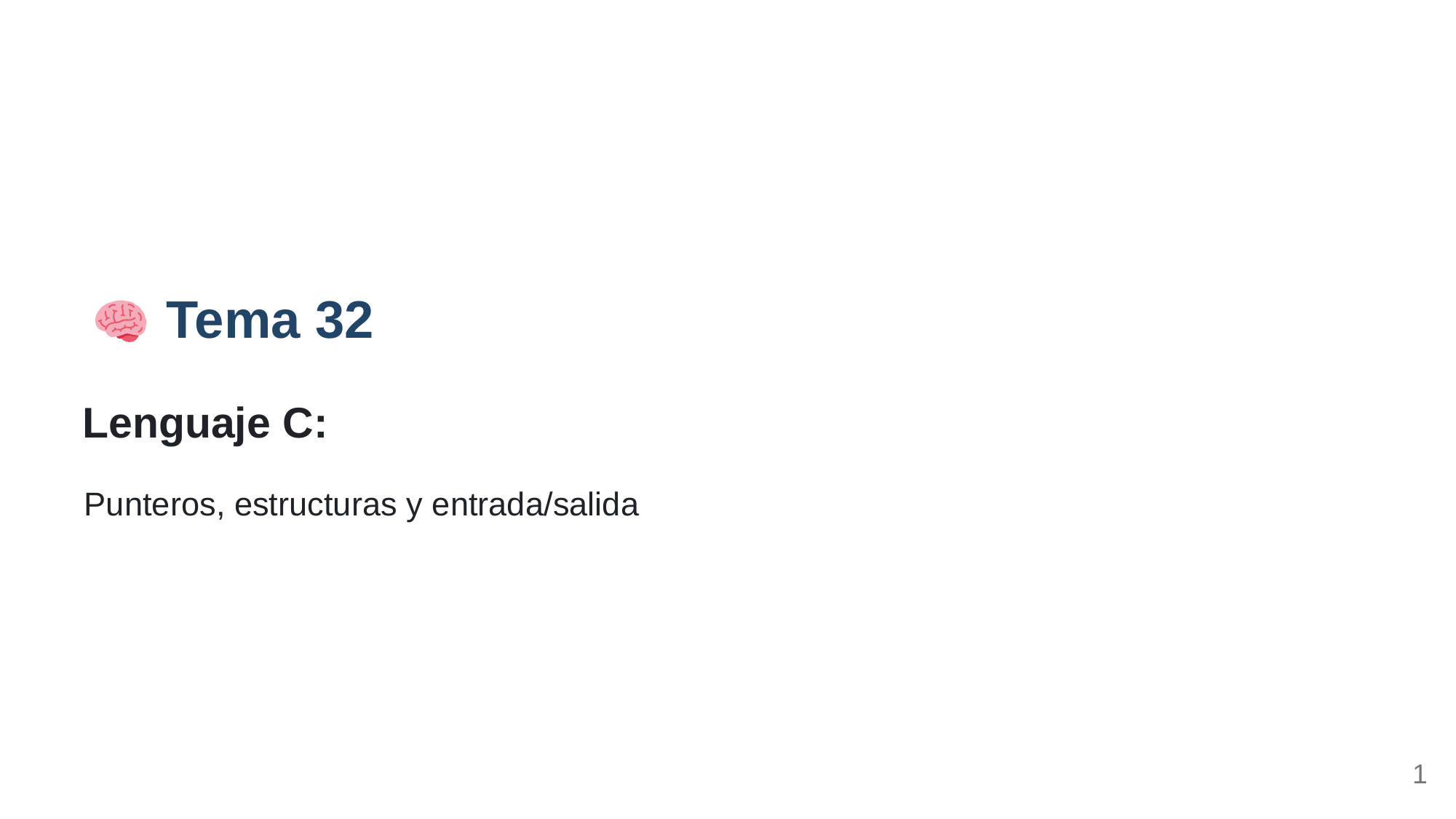

Tema 32

Lenguaje C:
Punteros, estructuras y entrada/salida
1